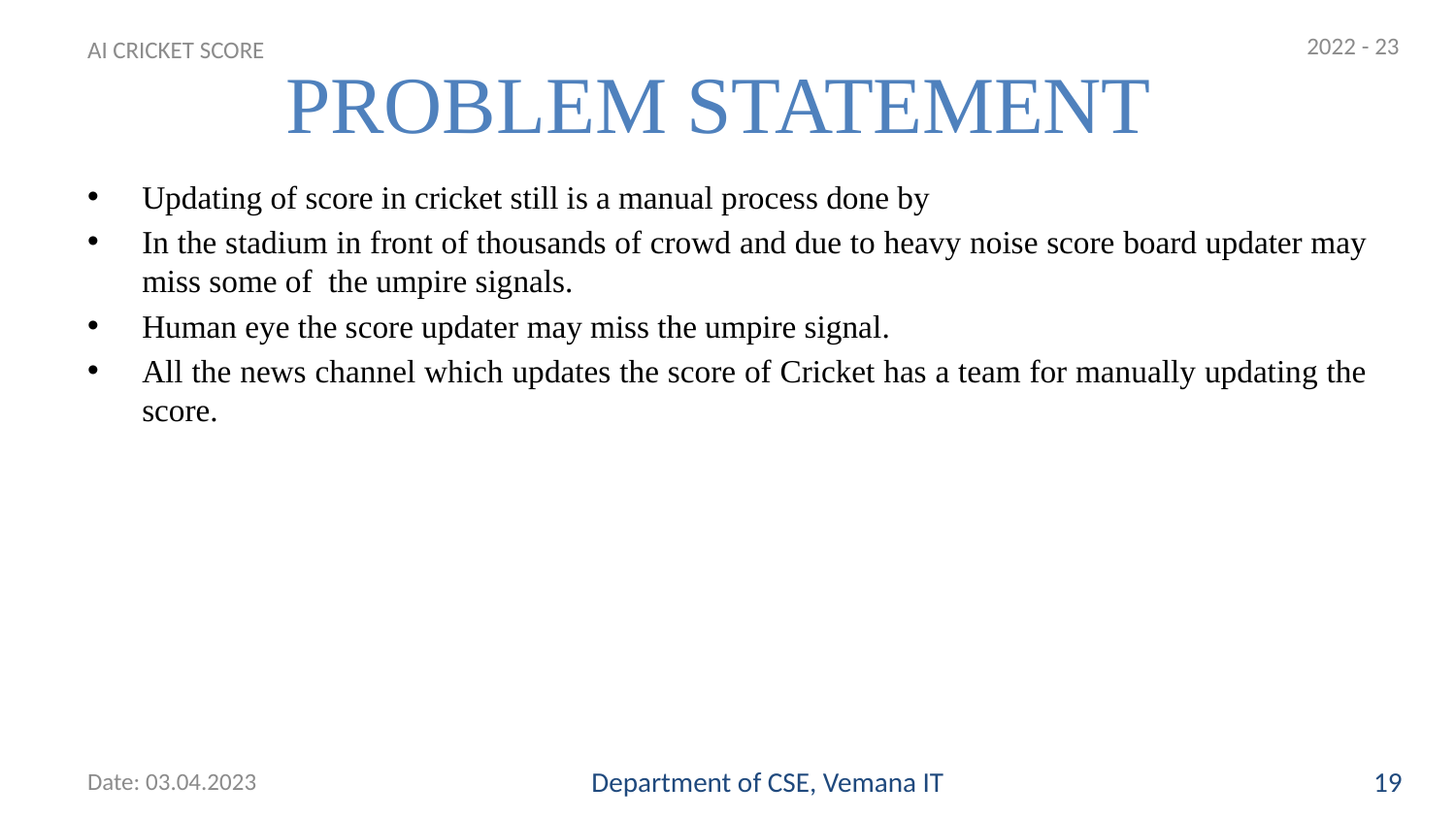

2022 - 23
# PROBLEM STATEMENT
AI CRICKET SCORE
Updating of score in cricket still is a manual process done by
In the stadium in front of thousands of crowd and due to heavy noise score board updater may miss some of  the umpire signals.
Human eye the score updater may miss the umpire signal.
All the news channel which updates the score of Cricket has a team for manually updating the score.

Date: 03.04.2023
Department of CSE, Vemana IT
19